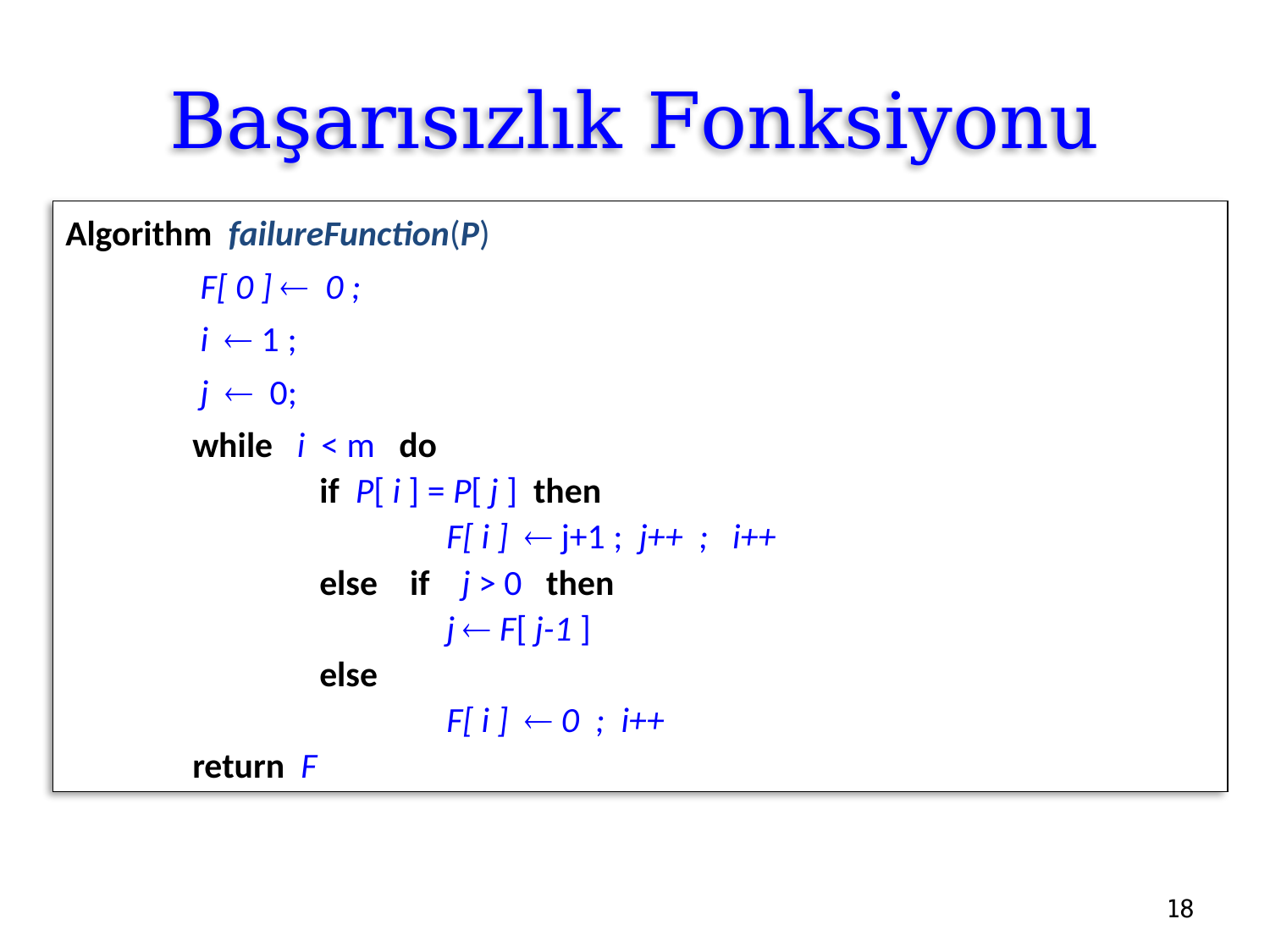

# Başarısızlık Fonksiyonu
Algorithm  failureFunction(P)
	 F[ 0 ] ←  0 ;
 	 i  ← 1 ;
	 j  ←  0;
	while   i  < m   do
		if  P[ i ] = P[ j ]  then
			F[ i ]  ← j+1 ;  j++  ;   i++
		else    if    j > 0   then
			j ← F[ j-1 ]
		else
			F[ i ]  ← 0  ;  i++
	return  F
Analiz:    Karmaşıklık en fazla 2m: O(m)
18